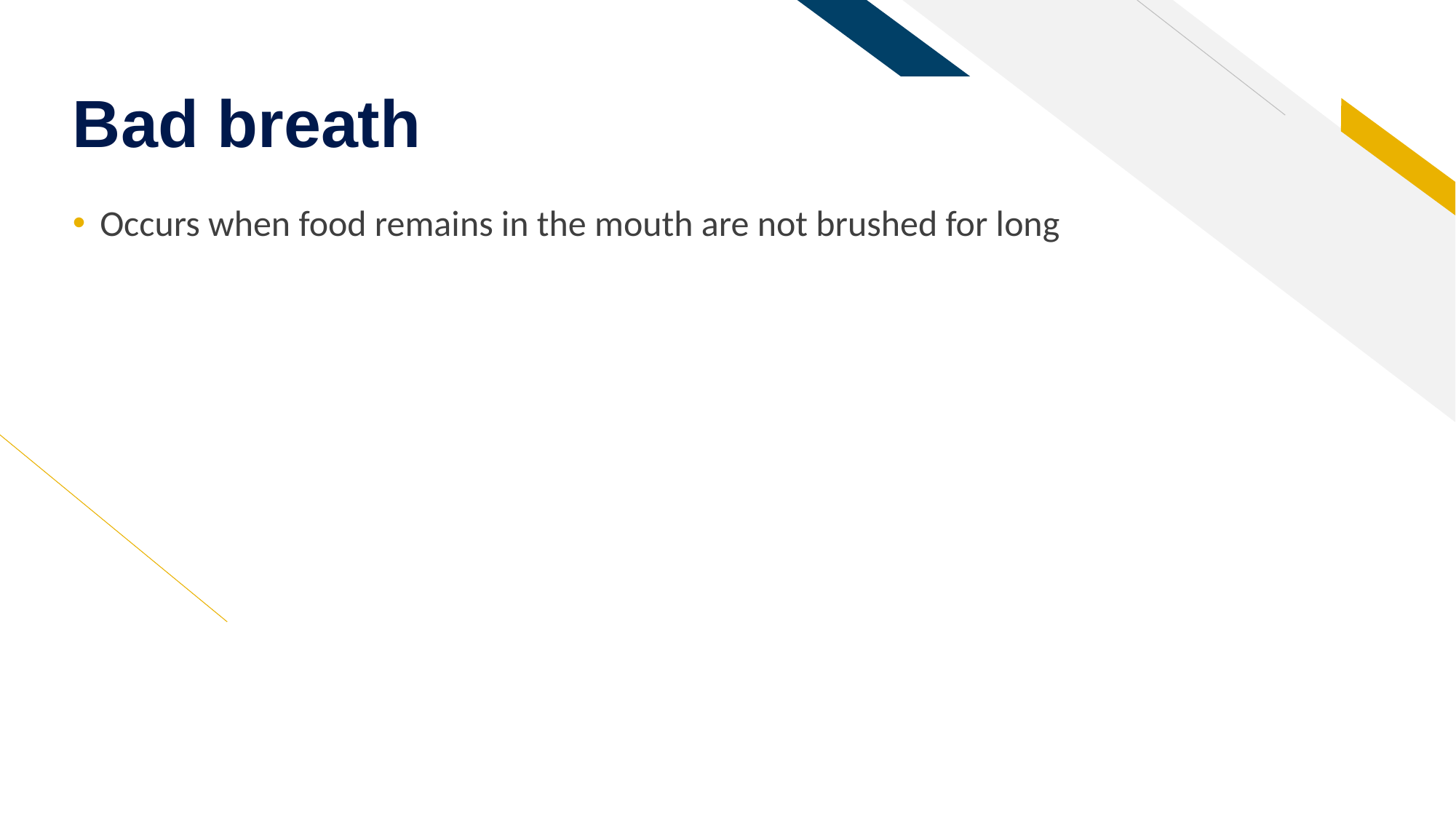

# Bad breath
Occurs when food remains in the mouth are not brushed for long